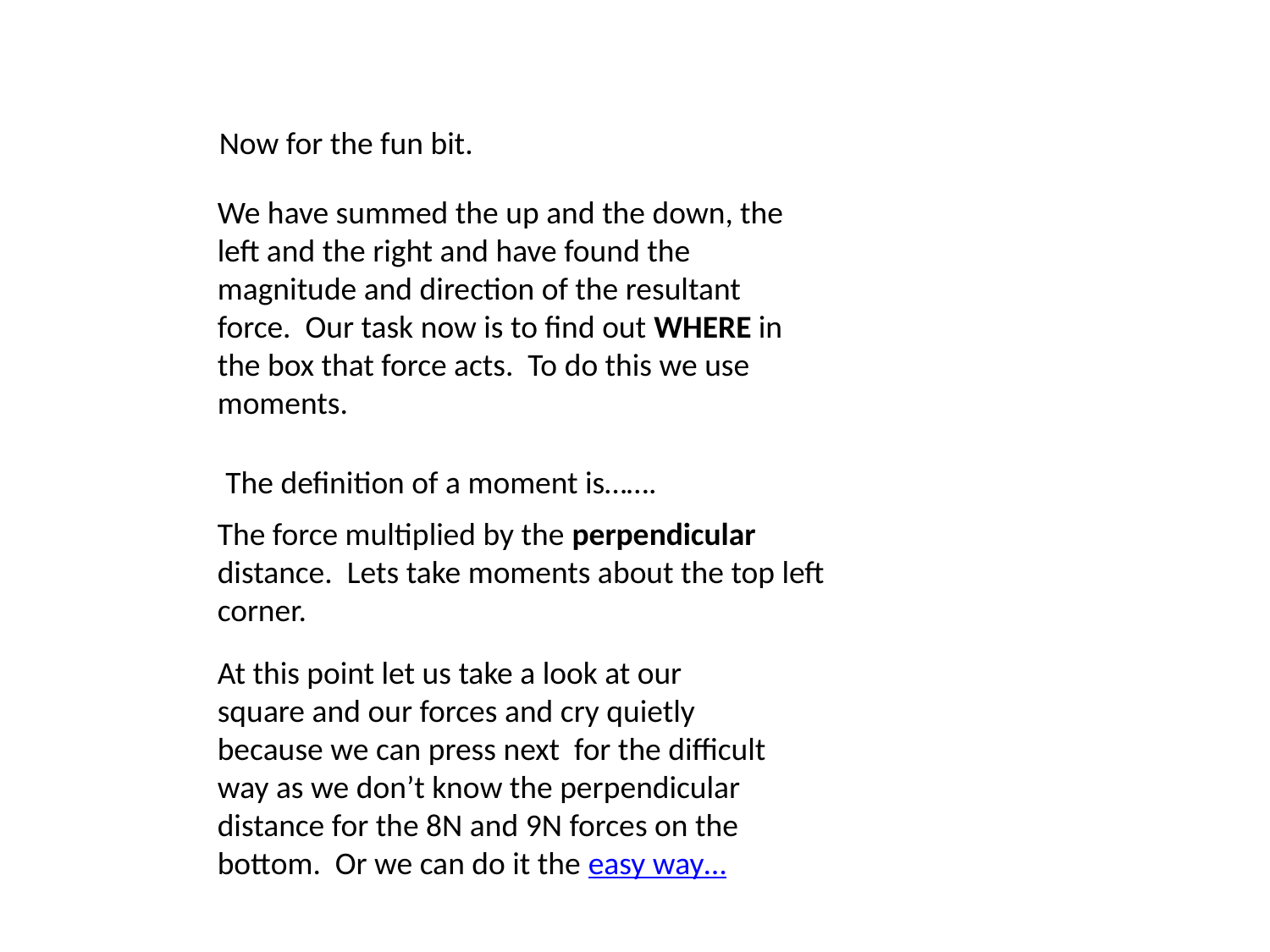

Now for the fun bit.
We have summed the up and the down, the left and the right and have found the magnitude and direction of the resultant force.  Our task now is to find out WHERE in the box that force acts.  To do this we use moments.
The definition of a moment is…….
The force multiplied by the perpendicular distance.  Lets take moments about the top left corner.
At this point let us take a look at our square and our forces and cry quietly because we can press next  for the difficult way as we don’t know the perpendicular distance for the 8N and 9N forces on the bottom.  Or we can do it the easy way…